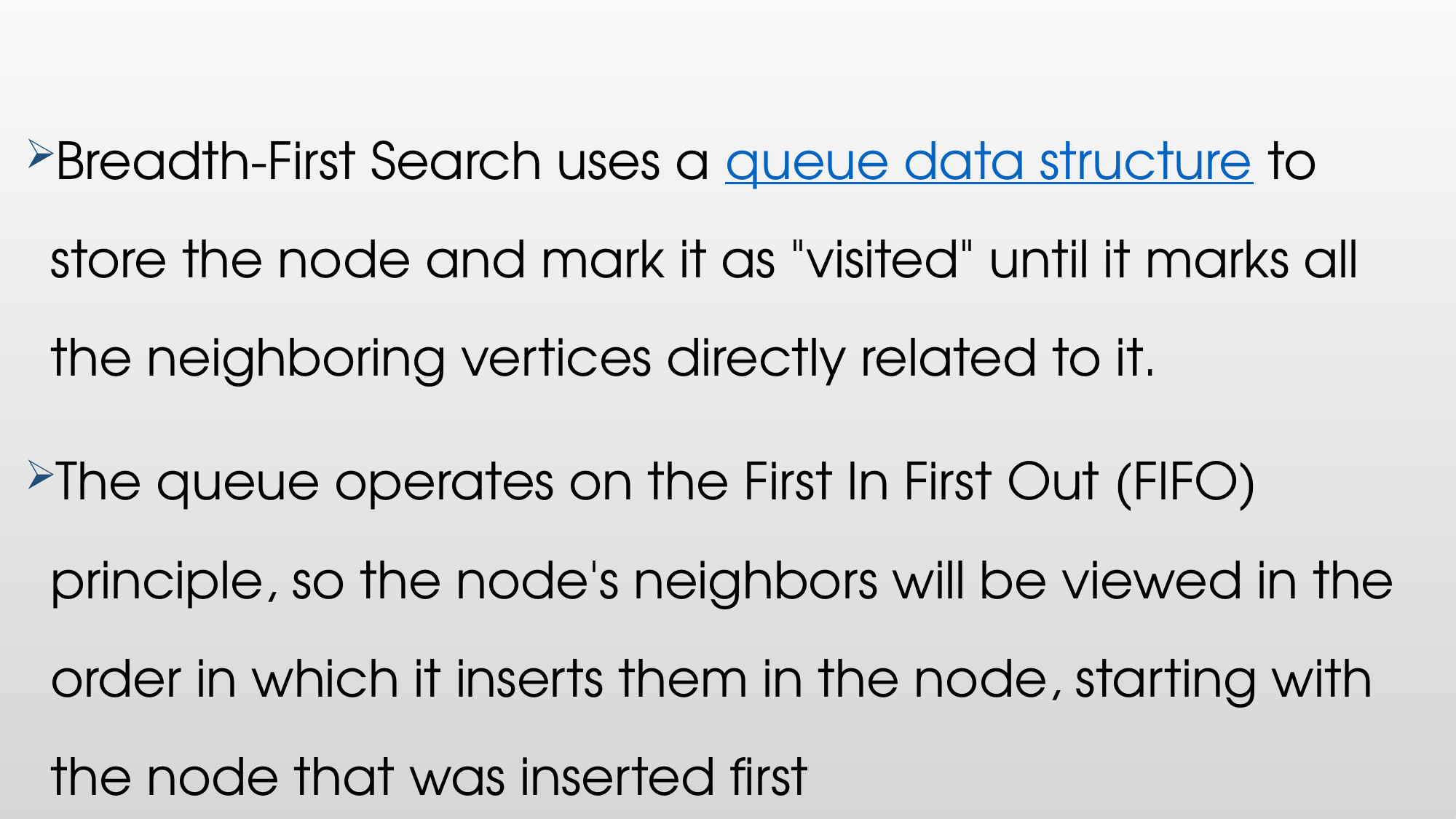

#
Breadth-First Search uses a queue data structure to store the node and mark it as "visited" until it marks all the neighboring vertices directly related to it.
The queue operates on the First In First Out (FIFO) principle, so the node's neighbors will be viewed in the order in which it inserts them in the node, starting with the node that was inserted first